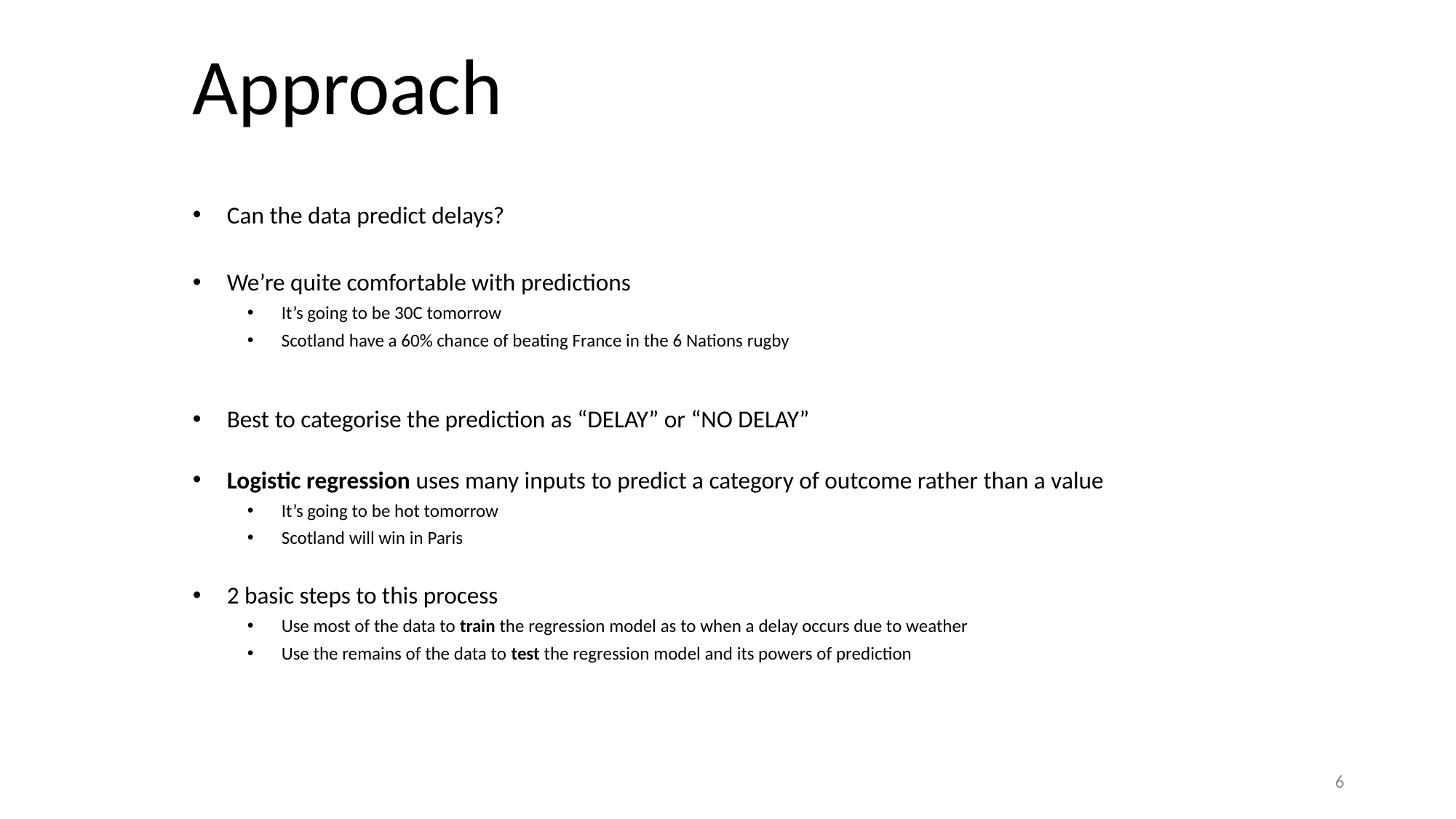

# Approach

Can the data predict delays?
We’re quite comfortable with predictions
It’s going to be 30C tomorrow
Scotland have a 60% chance of beating France in the 6 Nations rugby

Best to categorise the prediction as “DELAY” or “NO DELAY”
Logistic regression uses many inputs to predict a category of outcome rather than a value
It’s going to be hot tomorrow
Scotland will win in Paris
2 basic steps to this process
Use most of the data to train the regression model as to when a delay occurs due to weather
Use the remains of the data to test the regression model and its powers of prediction

6